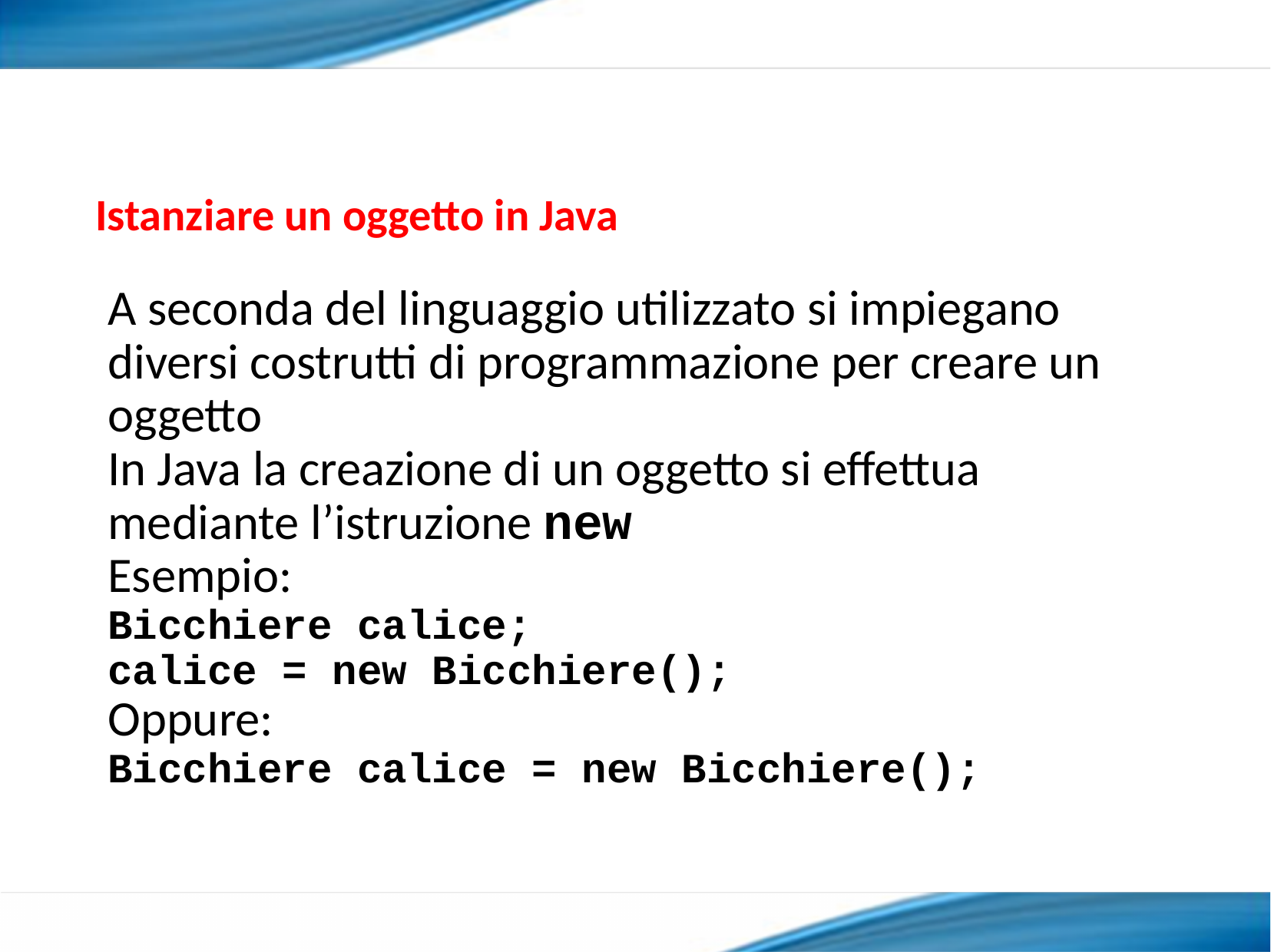

Istanziare un oggetto in Java
A seconda del linguaggio utilizzato si impiegano diversi costrutti di programmazione per creare un oggetto
In Java la creazione di un oggetto si effettua mediante l’istruzione new
Esempio:
Bicchiere calice;
calice = new Bicchiere();
Oppure:
Bicchiere calice = new Bicchiere();